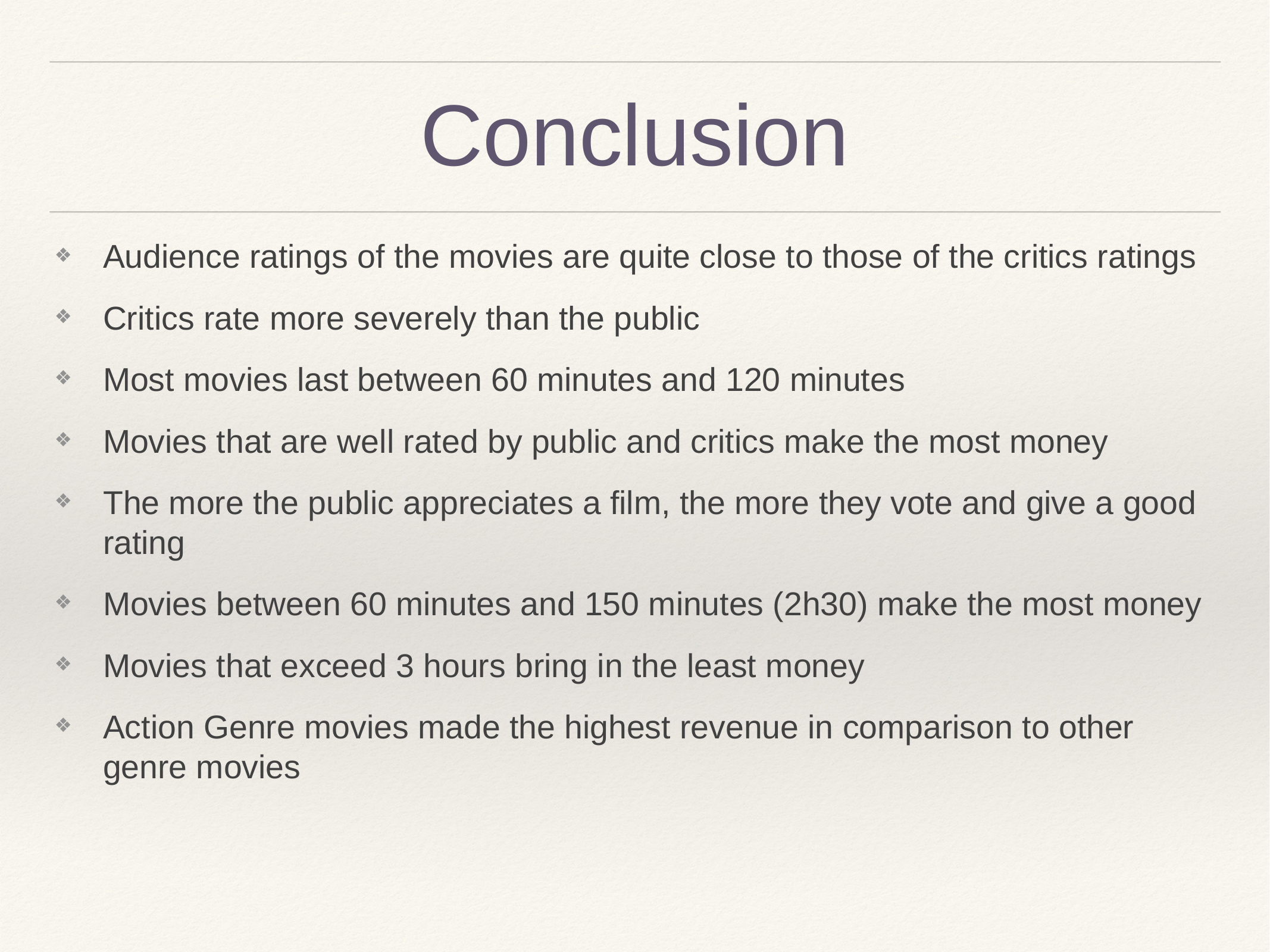

# Conclusion
Audience ratings of the movies are quite close to those of the critics ratings
Critics rate more severely than the public
Most movies last between 60 minutes and 120 minutes
Movies that are well rated by public and critics make the most money
The more the public appreciates a film, the more they vote and give a good rating
Movies between 60 minutes and 150 minutes (2h30) make the most money
Movies that exceed 3 hours bring in the least money
Action Genre movies made the highest revenue in comparison to other genre movies